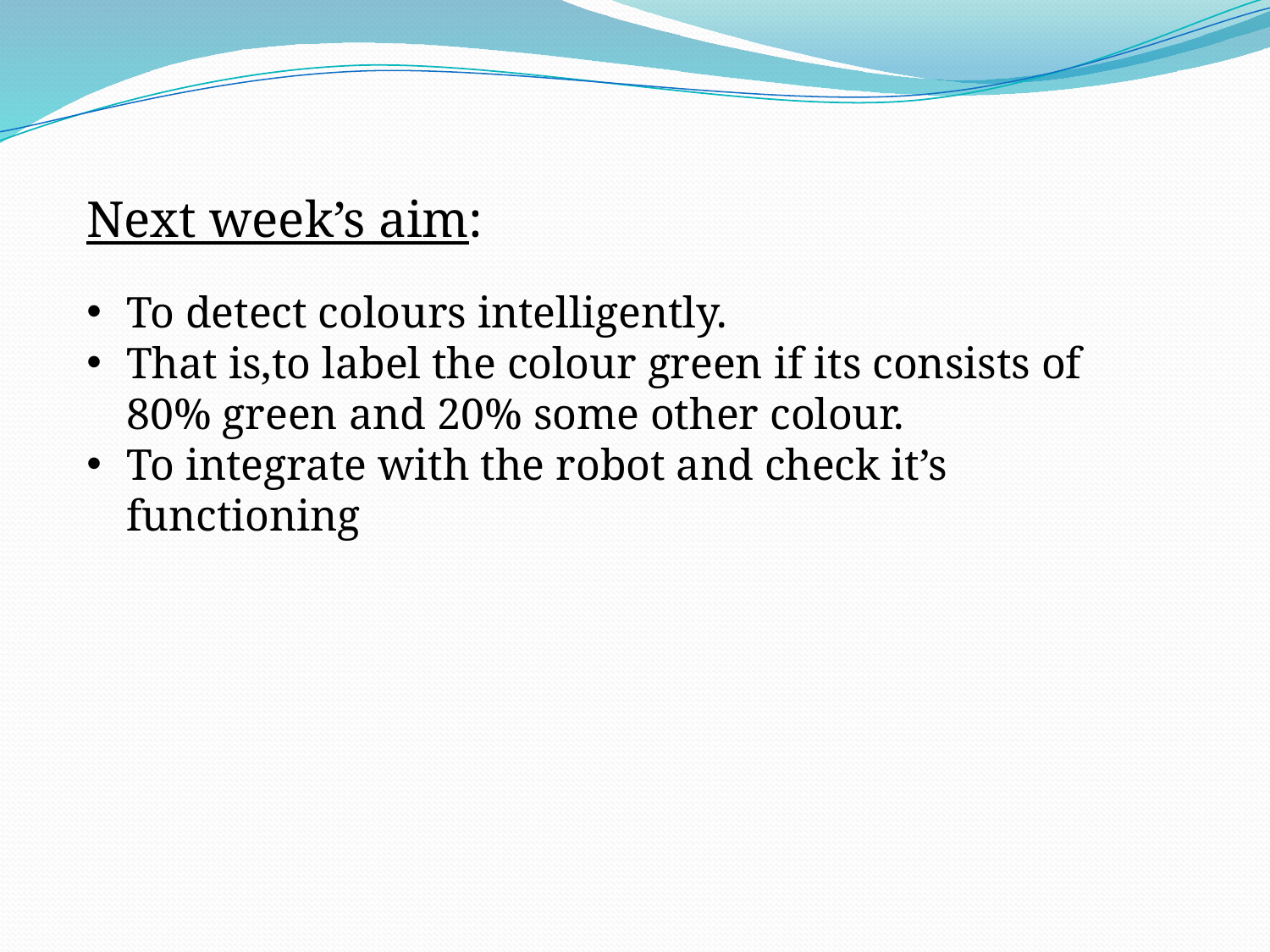

Next week’s aim:

To detect colours intelligently.
That is,to label the colour green if its consists of 80% green and 20% some other colour.
To integrate with the robot and check it’s functioning